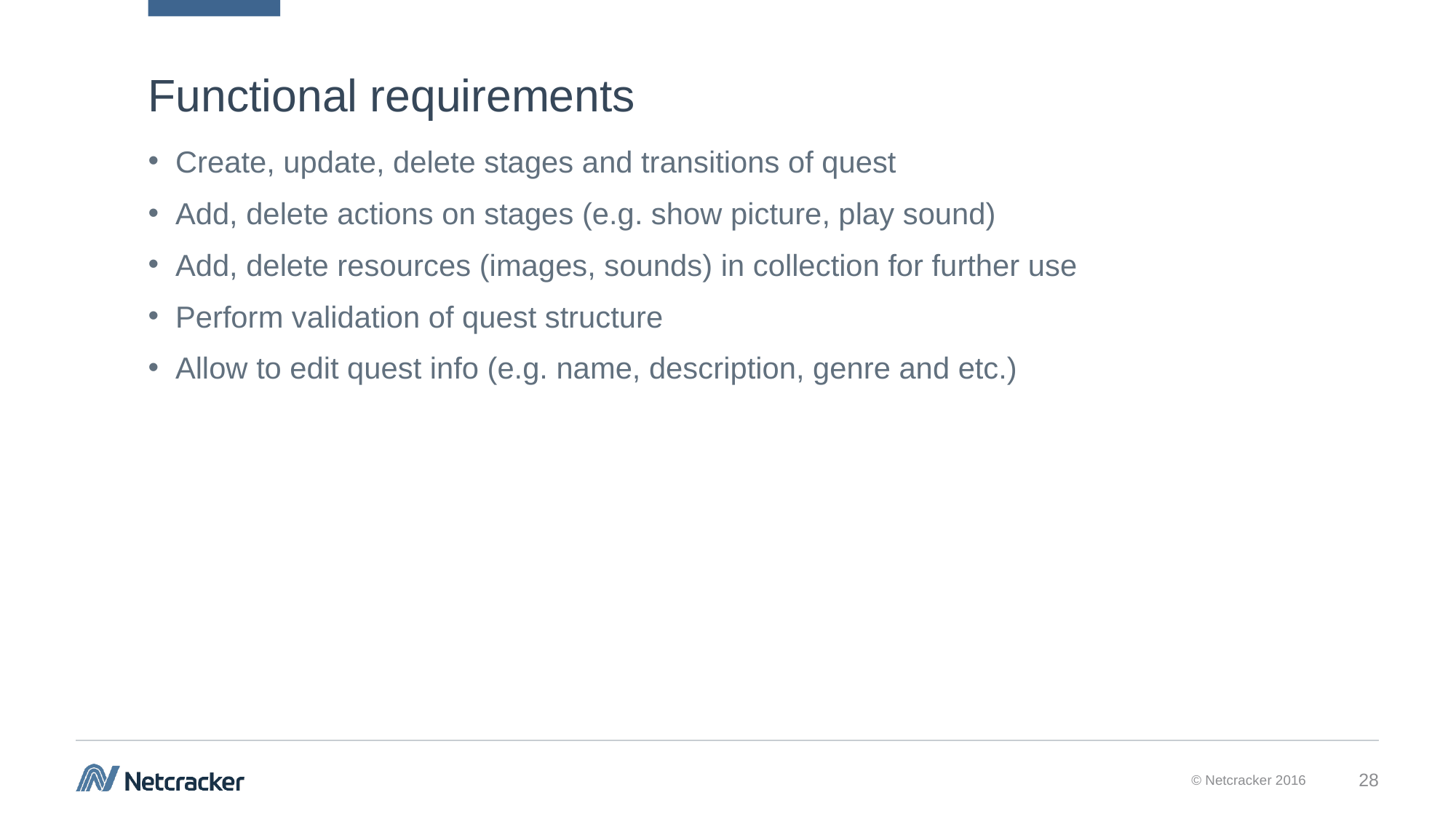

# Functional requirements
Create, update, delete stages and transitions of quest
Add, delete actions on stages (e.g. show picture, play sound)
Add, delete resources (images, sounds) in collection for further use
Perform validation of quest structure
Allow to edit quest info (e.g. name, description, genre and etc.)